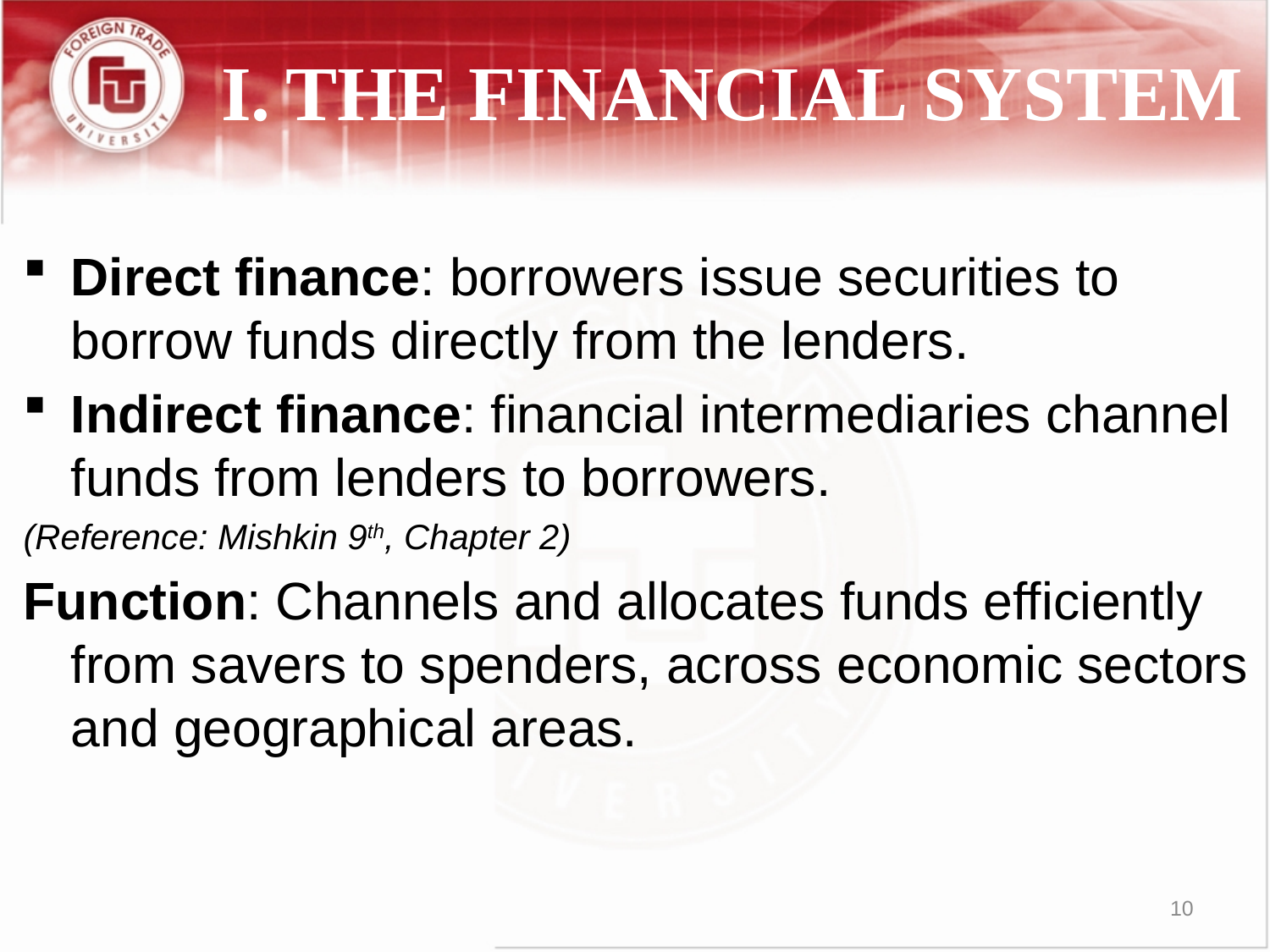

# I.	THE FINANCIAL SYSTEM
Direct finance: borrowers issue securities to borrow funds directly from the lenders.
Indirect finance: financial intermediaries channel funds from lenders to borrowers.
(Reference: Mishkin 9th, Chapter 2)
Function: Channels and allocates funds efficiently from savers to spenders, across economic sectors and geographical areas.

10